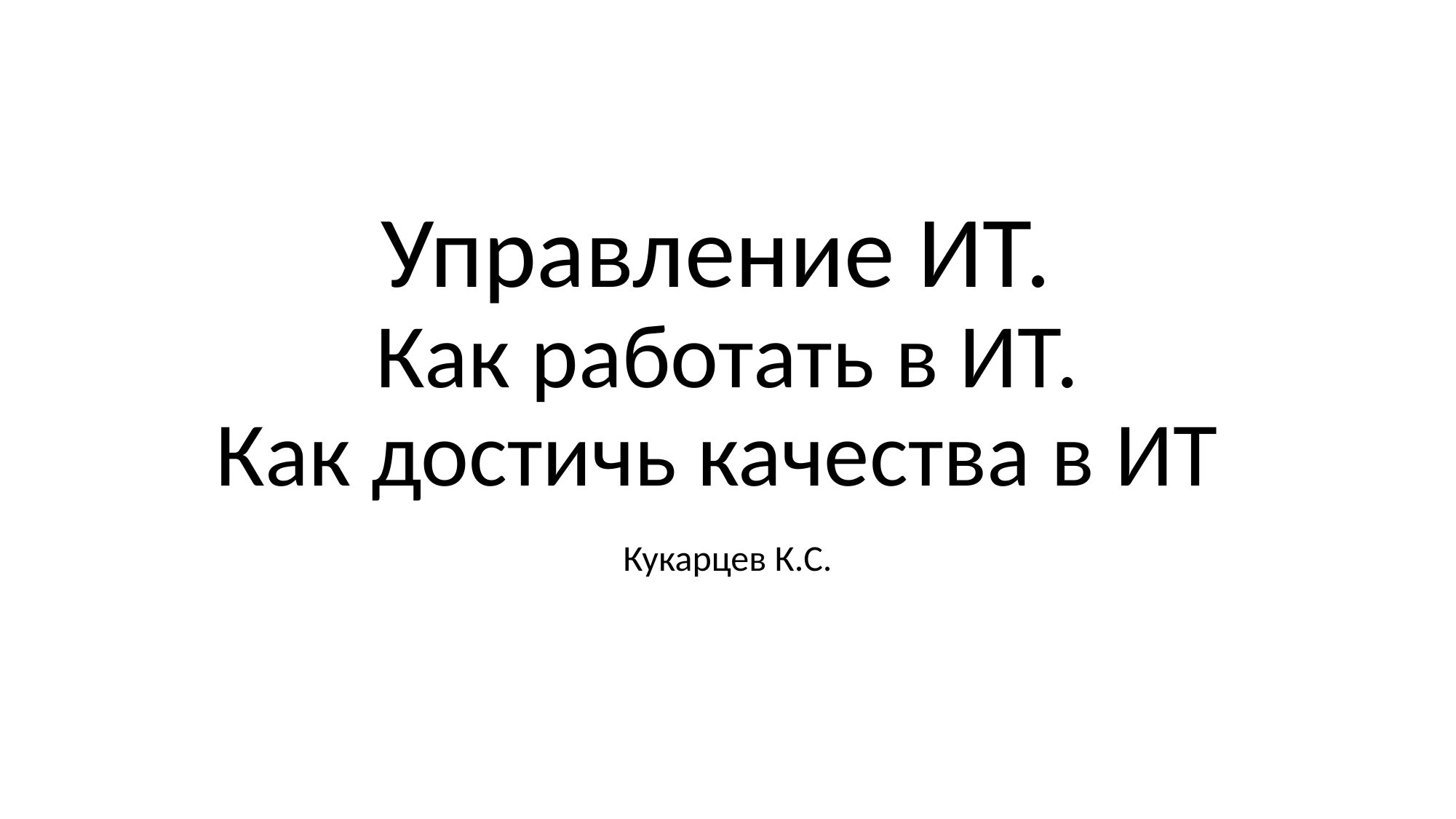

# Управление ИТ. Как работать в ИТ. Как достичь качества в ИТ
Кукарцев К.С.